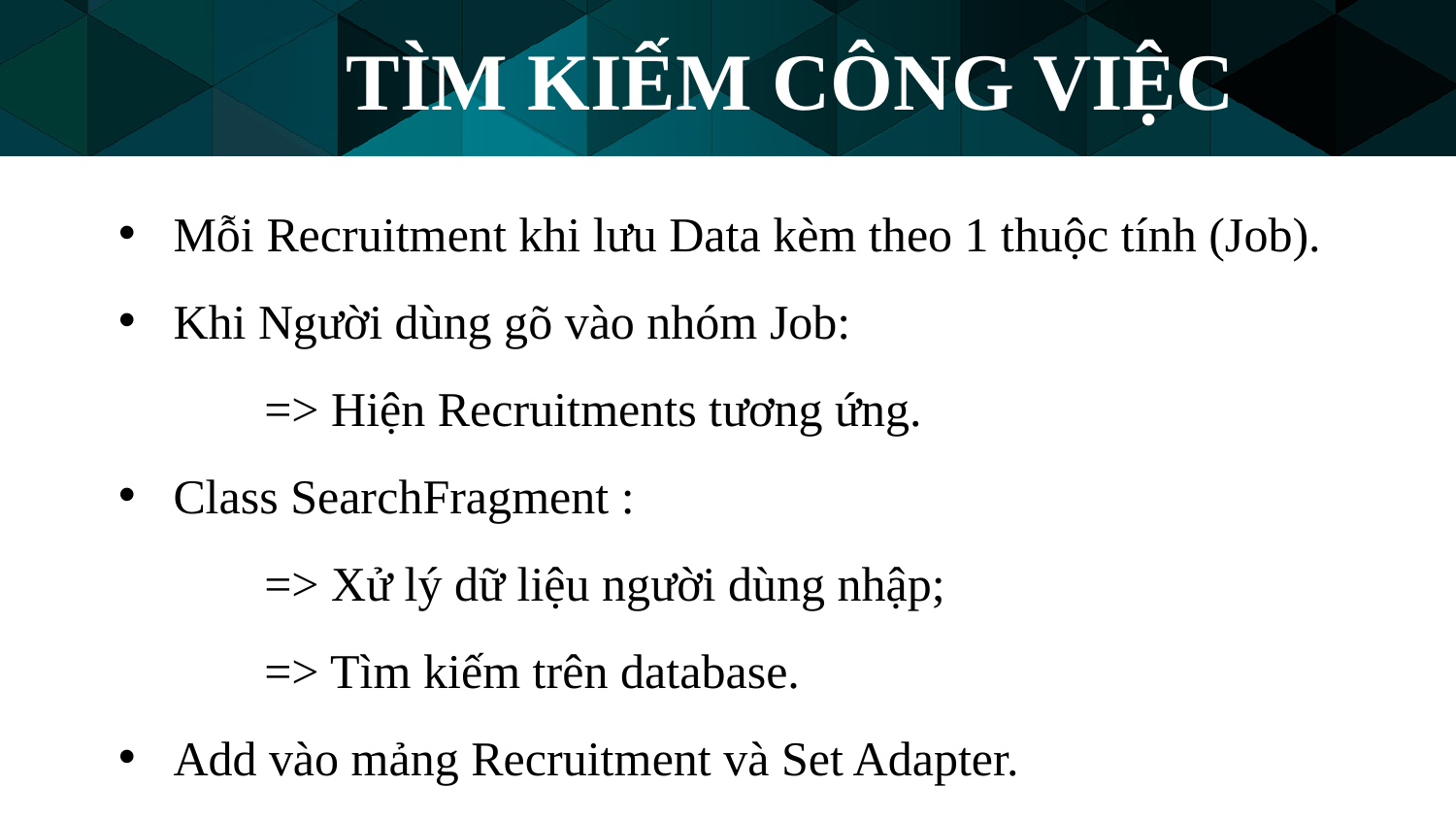

TÌM KIẾM CÔNG VIỆC
Mỗi Recruitment khi lưu Data kèm theo 1 thuộc tính (Job).
Khi Người dùng gõ vào nhóm Job:
	=> Hiện Recruitments tương ứng.
Class SearchFragment :
	=> Xử lý dữ liệu người dùng nhập;
	=> Tìm kiếm trên database.
Add vào mảng Recruitment và Set Adapter.